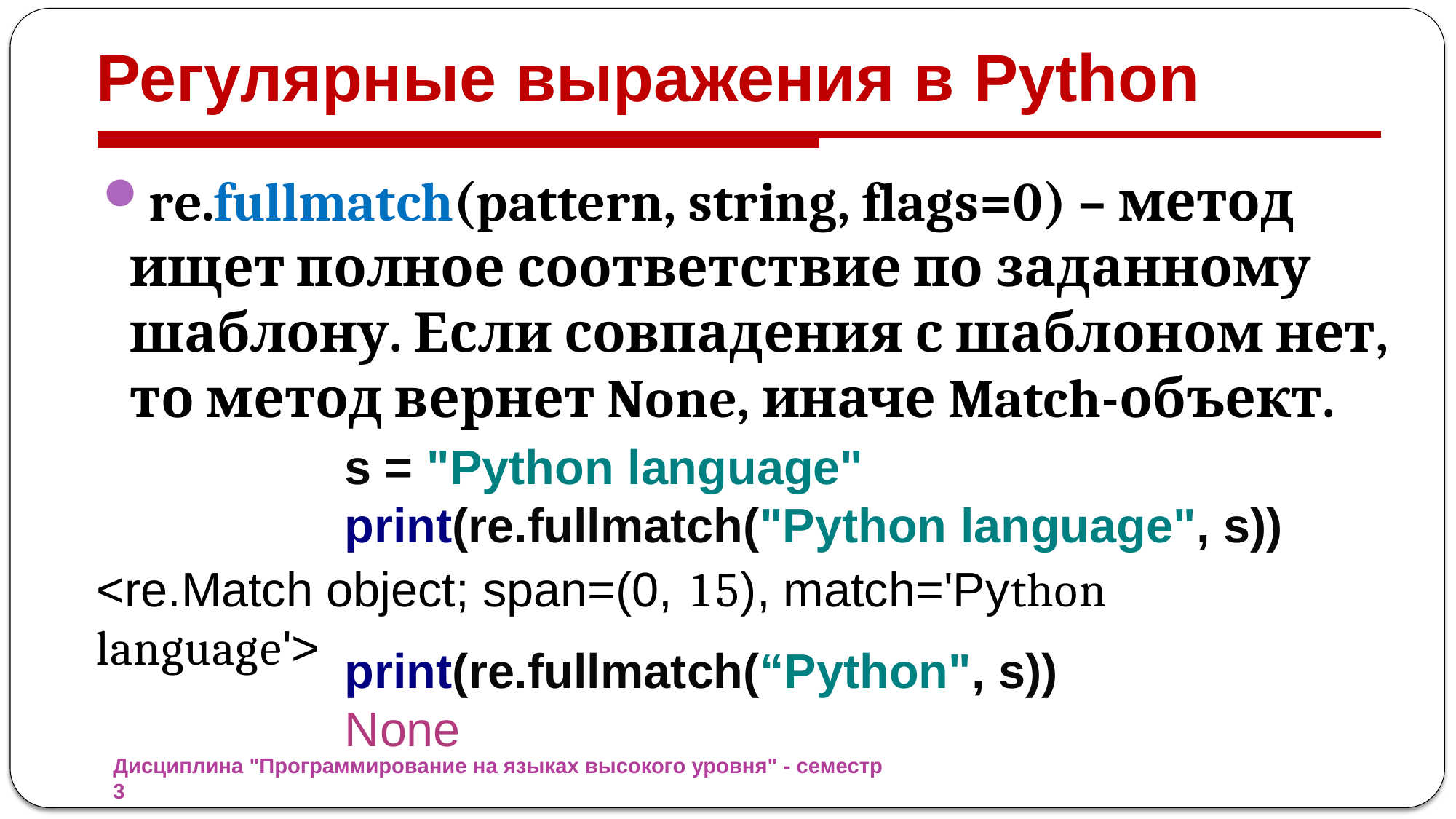

# Регулярные выражения в Python
re.fullmatch(pattern, string, flags=0) – метод ищет полное соответствие по заданному шаблону. Если совпадения с шаблоном нет, то метод вернет None, иначе Match-объект.
s = "Python language"
print(re.fullmatch("Python language", s))
<re.Match object; span=(0, 15), match='Python language'>
print(re.fullmatch(“Python", s))
None
Дисциплина "Программирование на языках высокого уровня" - семестр 3